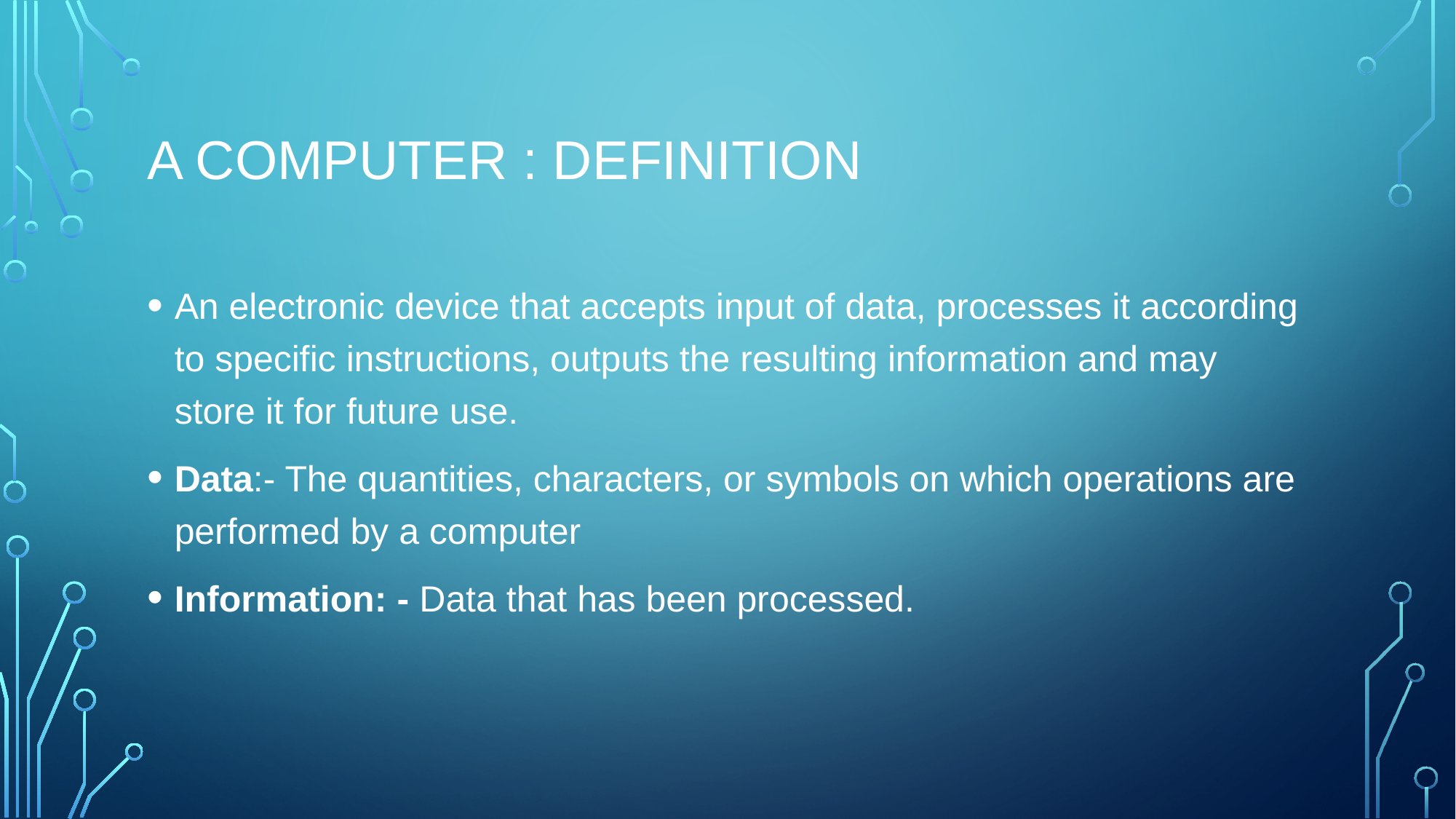

# A Computer : Definition
An electronic device that accepts input of data, processes it according to specific instructions, outputs the resulting information and may store it for future use.
Data:- The quantities, characters, or symbols on which operations are performed by a computer
Information: - Data that has been processed.